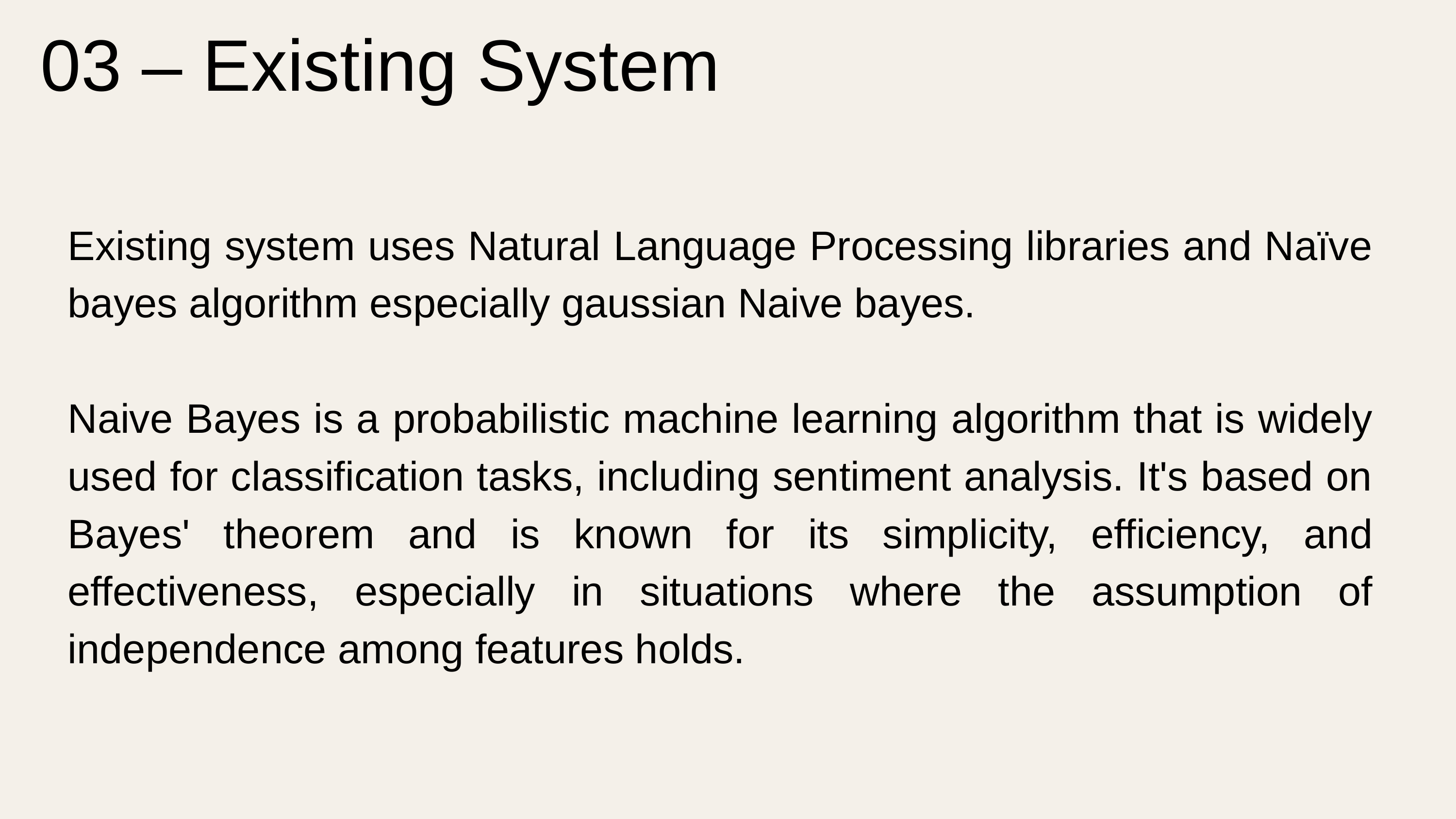

03 – Existing System
Existing system uses Natural Language Processing libraries and Naïve bayes algorithm especially gaussian Naive bayes.

Naive Bayes is a probabilistic machine learning algorithm that is widely used for classification tasks, including sentiment analysis. It's based on Bayes' theorem and is known for its simplicity, efficiency, and effectiveness, especially in situations where the assumption of independence among features holds.